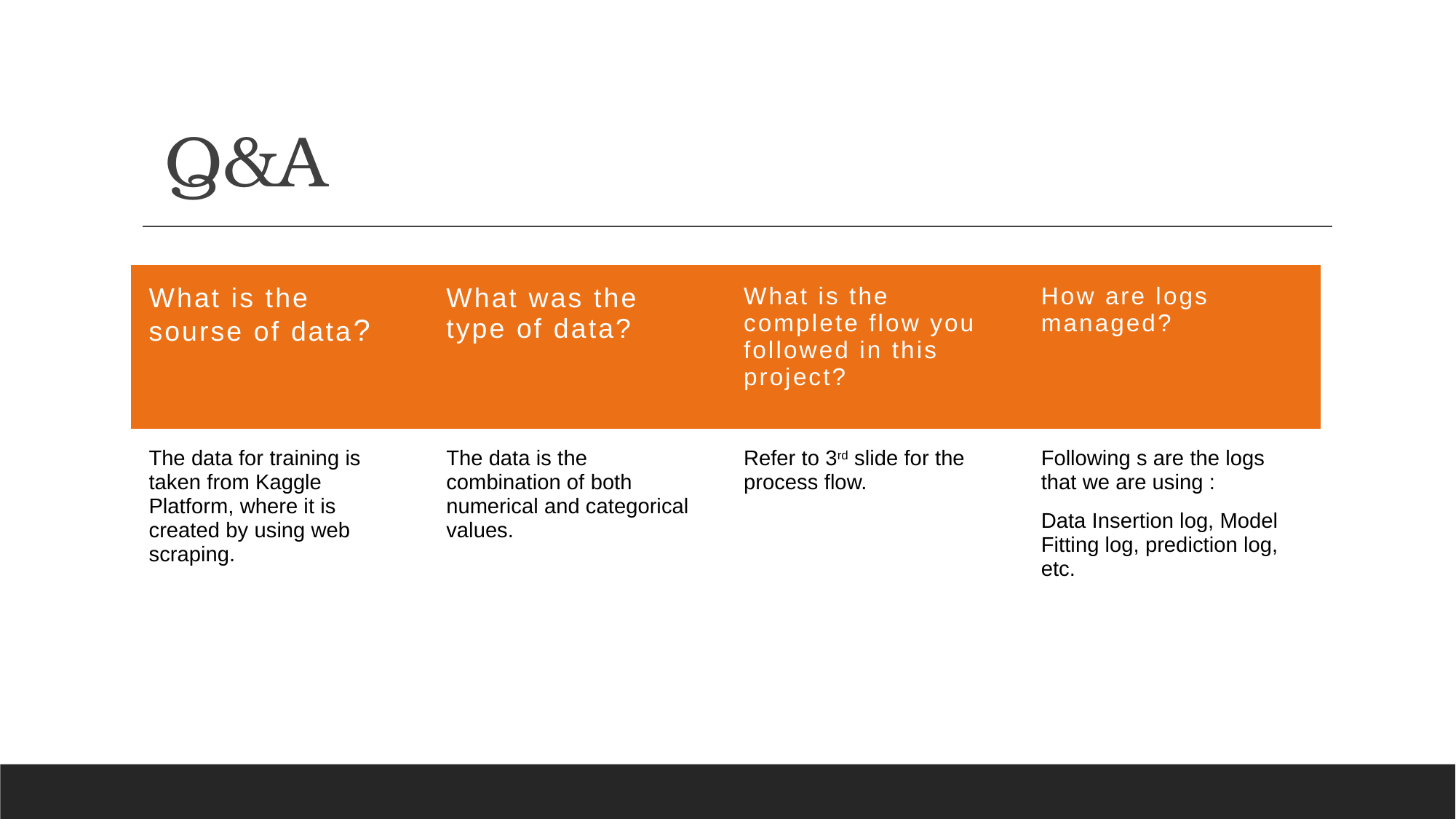

# Q&A
| What is the sourse of data? | What was the type of data? | What is the complete flow you followed in this project? | How are logs managed? |
| --- | --- | --- | --- |
| The data for training is taken from Kaggle Platform, where it is created by using web scraping. | The data is the combination of both numerical and categorical values. | Refer to 3rd slide for the process flow. | Following s are the logs that we are using : Data Insertion log, Model Fitting log, prediction log, etc. |